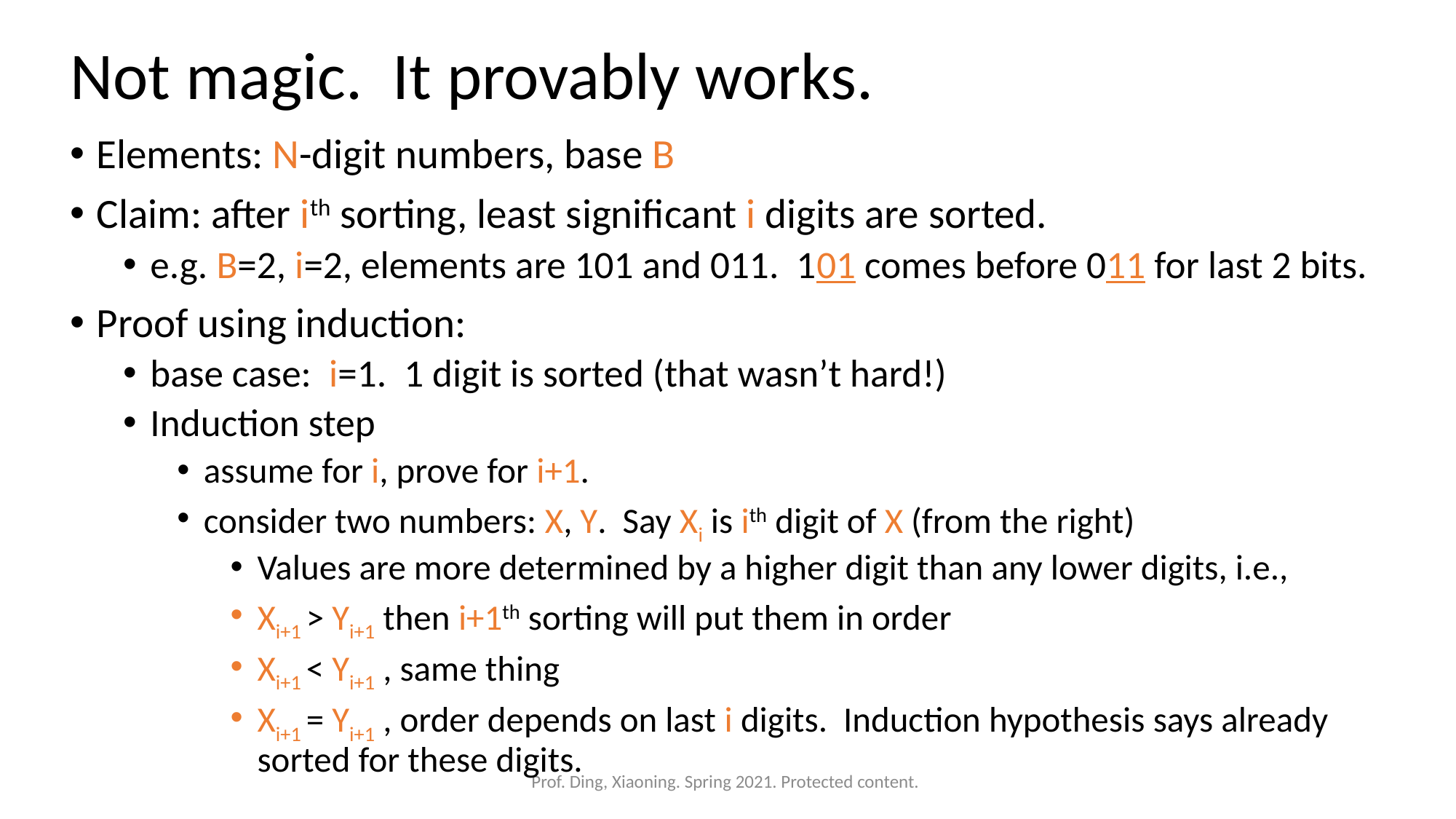

# Not magic.  It provably works.
Elements: N-digit numbers, base B
Claim: after ith sorting, least significant i digits are sorted.
e.g. B=2, i=2, elements are 101 and 011.  101 comes before 011 for last 2 bits.
Proof using induction:
base case:  i=1.  1 digit is sorted (that wasn’t hard!)
Induction step
assume for i, prove for i+1.
consider two numbers: X, Y.  Say Xi is ith digit of X (from the right)
Values are more determined by a higher digit than any lower digits, i.e.,
Xi+1 > Yi+1 then i+1th sorting will put them in order
Xi+1 < Yi+1 , same thing
Xi+1 = Yi+1 , order depends on last i digits.  Induction hypothesis says already sorted for these digits.
Prof. Ding, Xiaoning. Spring 2021. Protected content.